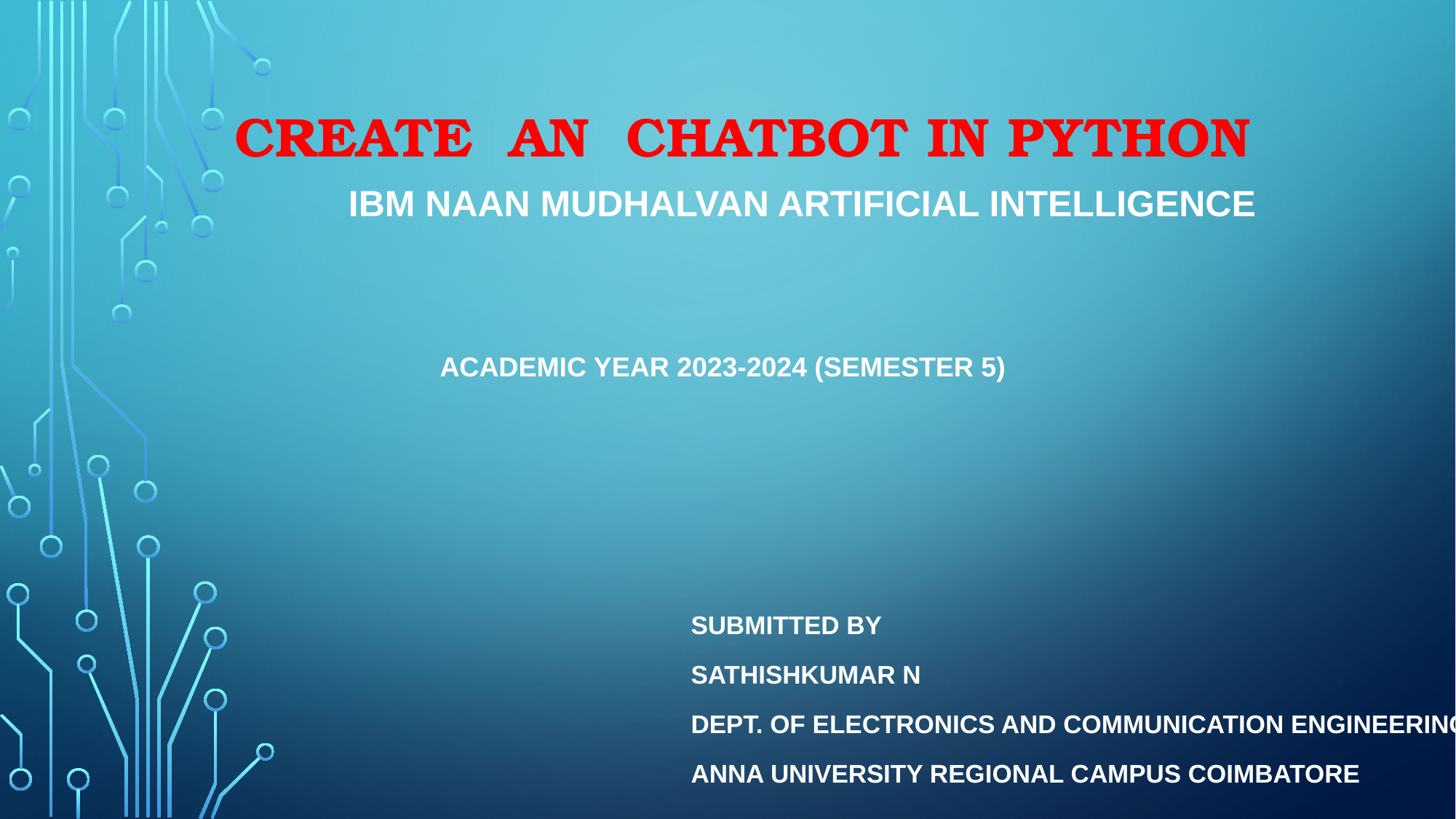

# CREATE  AN  CHATBOT IN PYTHON
IBM NAAN MUDHALVAN ARTIFICIAL INTELLIGENCE

ACADEMIC YEAR 2023-2024 (SEMESTER 5)
Submitted By
Sathishkumar n
Dept. of Electronics and Communication Engineering
Anna University Regional Campus Coimbatore